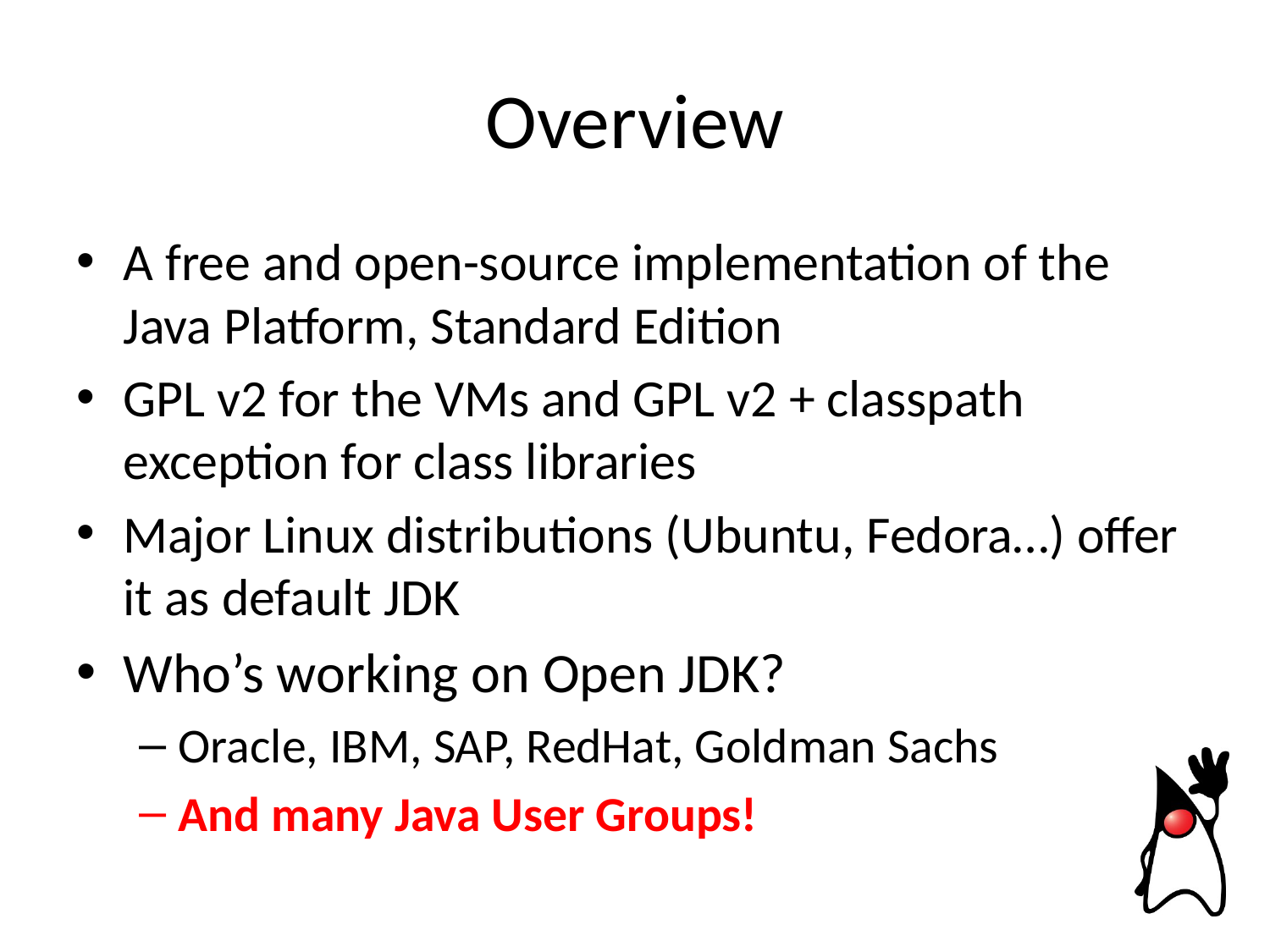

# Overview
A free and open-source implementation of the Java Platform, Standard Edition
GPL v2 for the VMs and GPL v2 + classpath exception for class libraries
Major Linux distributions (Ubuntu, Fedora…) offer it as default JDK
Who’s working on Open JDK?
Oracle, IBM, SAP, RedHat, Goldman Sachs
And many Java User Groups!